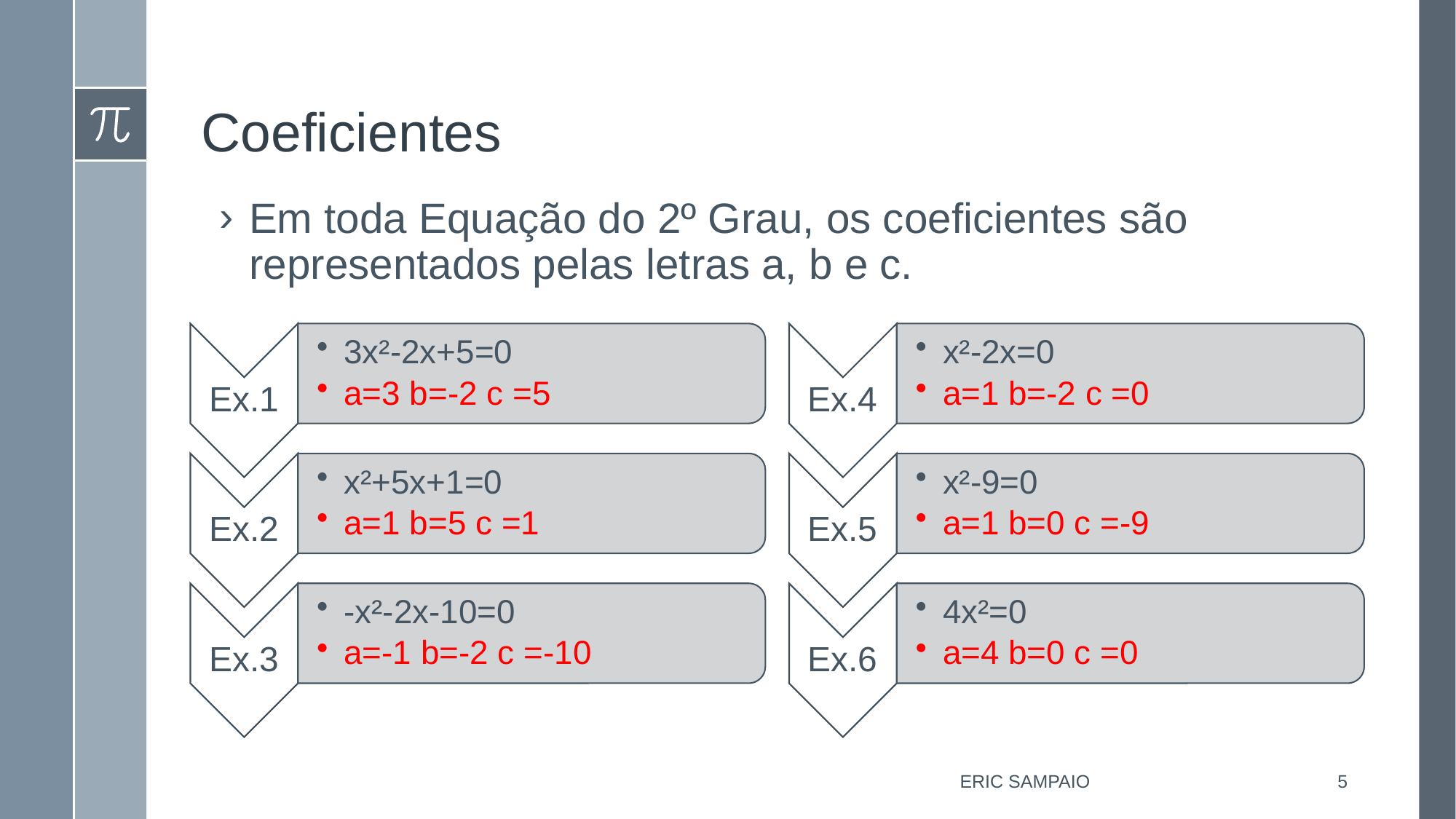

# Coeficientes
Em toda Equação do 2º Grau, os coeficientes são representados pelas letras a, b e c.

Ex.1
3x²-2x+5=0
a=3 b=-2 c =5
Ex.2
x²+5x+1=0
a=1 b=5 c =1
Ex.3
-x²-2x-10=0
a=-1 b=-2 c =-10
Ex.4
x²-2x=0
a=1 b=-2 c =0
Ex.5
x²-9=0
a=1 b=0 c =-9
Ex.6
4x²=0
a=4 b=0 c =0
Eric Sampaio
5